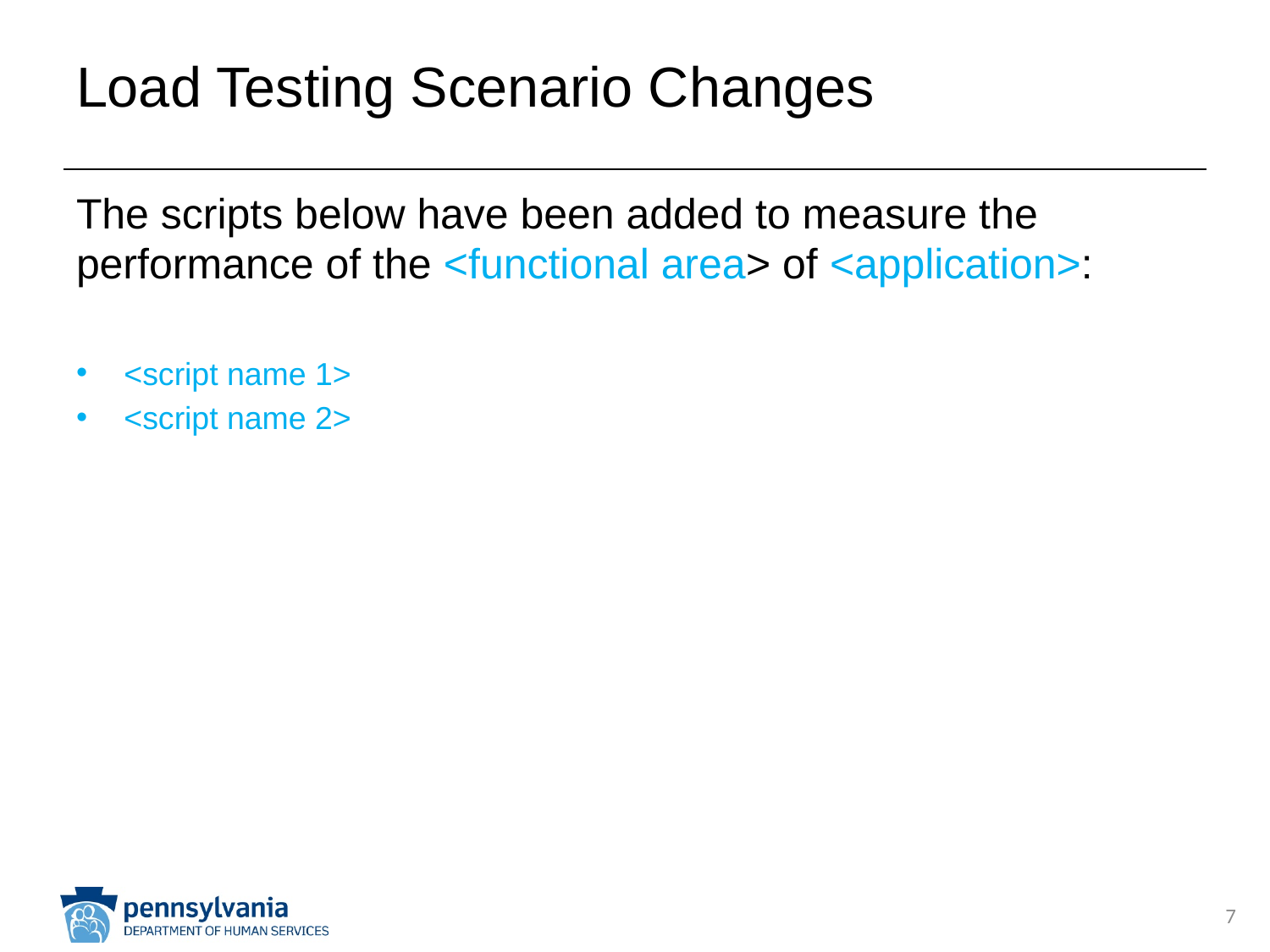

# Load Testing Scenario Changes
The scripts below have been added to measure the performance of the <functional area> of <application>:

<script name 1>
<script name 2>
7